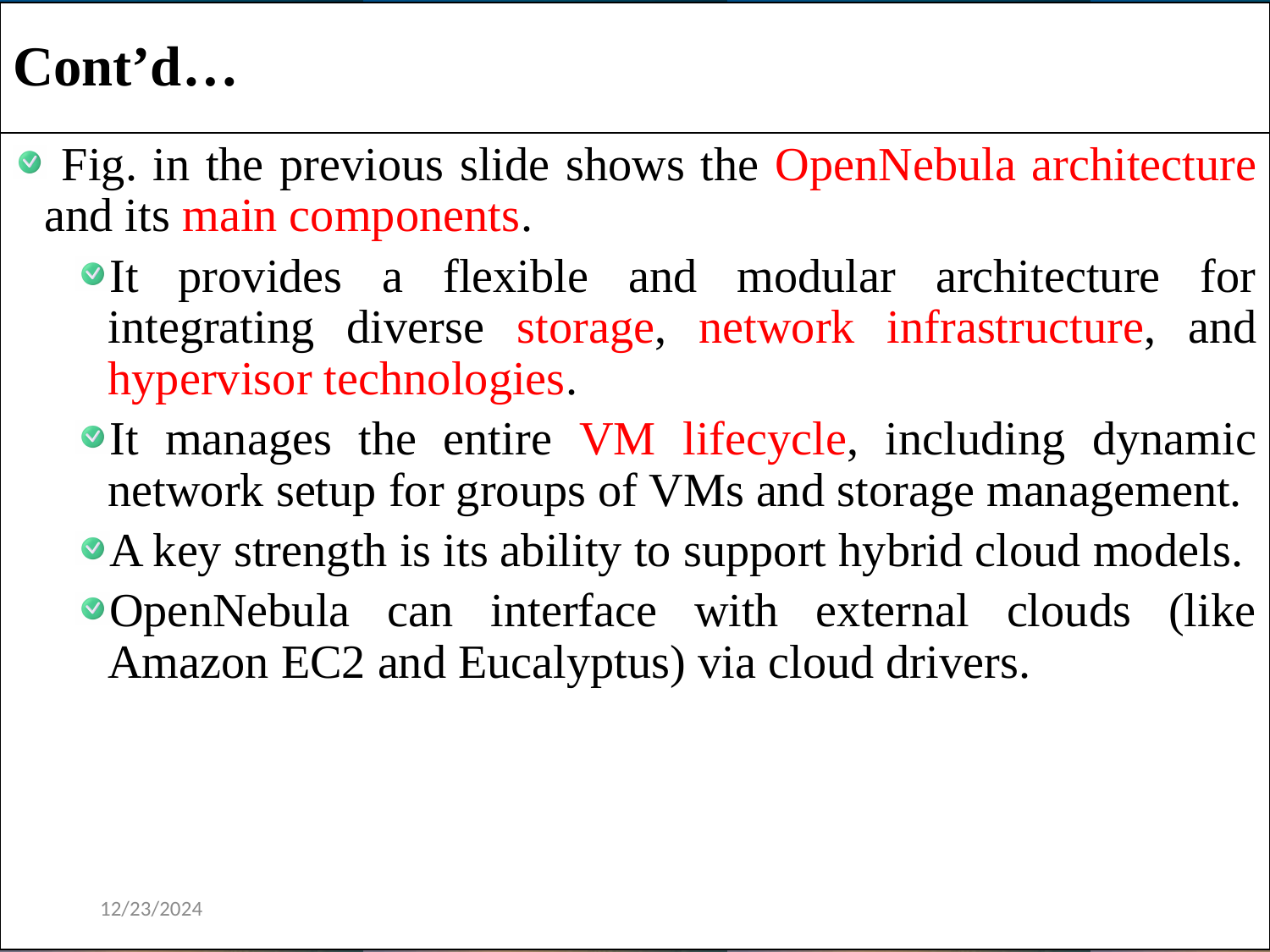

# Cont’d…
 Fig. in the previous slide shows the OpenNebula architecture and its main components.
It provides a flexible and modular architecture for integrating diverse storage, network infrastructure, and hypervisor technologies.
It manages the entire VM lifecycle, including dynamic network setup for groups of VMs and storage management.
A key strength is its ability to support hybrid cloud models.
OpenNebula can interface with external clouds (like Amazon EC2 and Eucalyptus) via cloud drivers.
12/23/2024
51